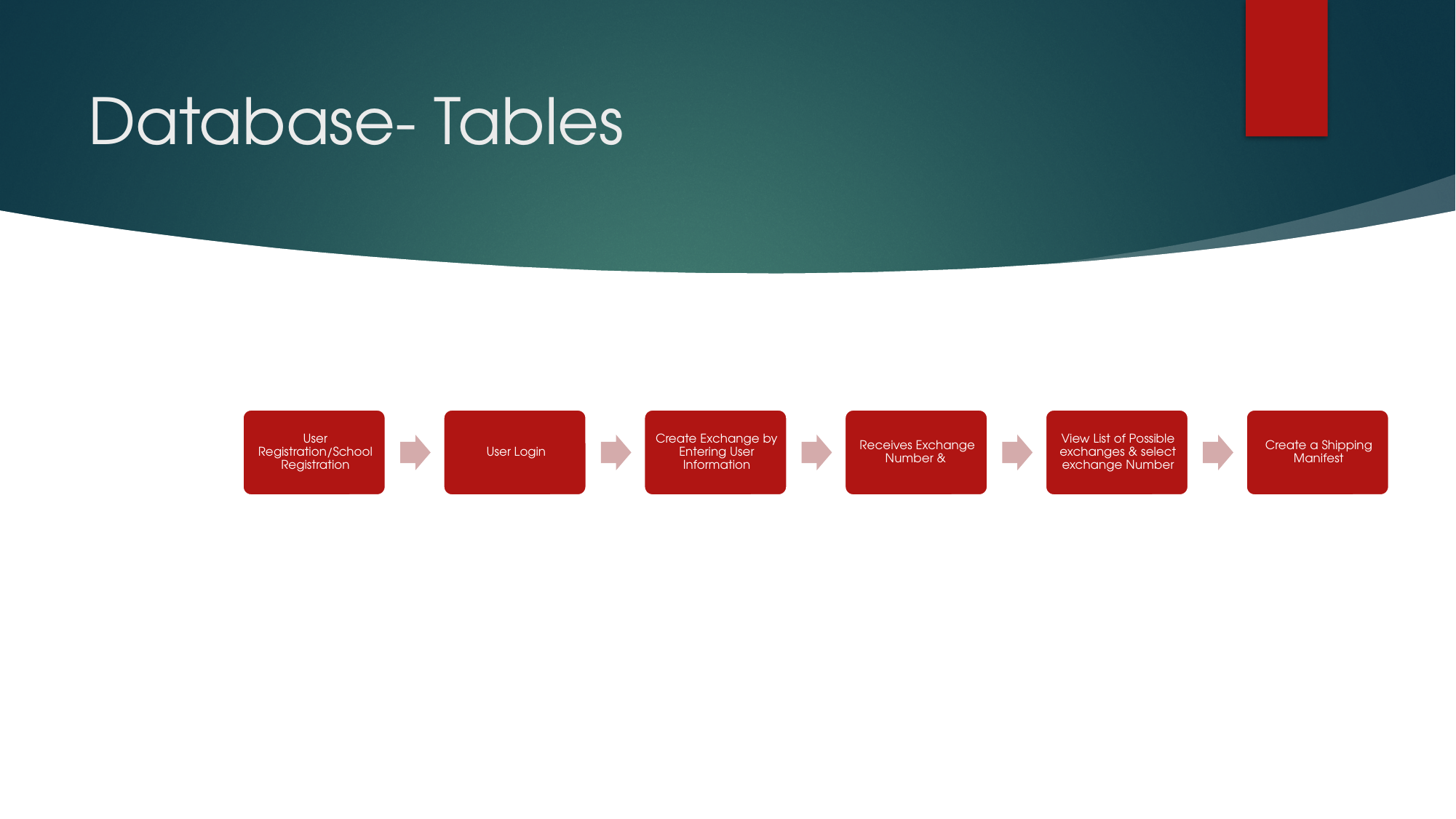

# Database- Tables
User Registration/School Registration

User Login

Create Exchange by Entering User Information

Receives Exchange Number &

View List of Possible exchanges & select exchange Number

Create a Shipping Manifest